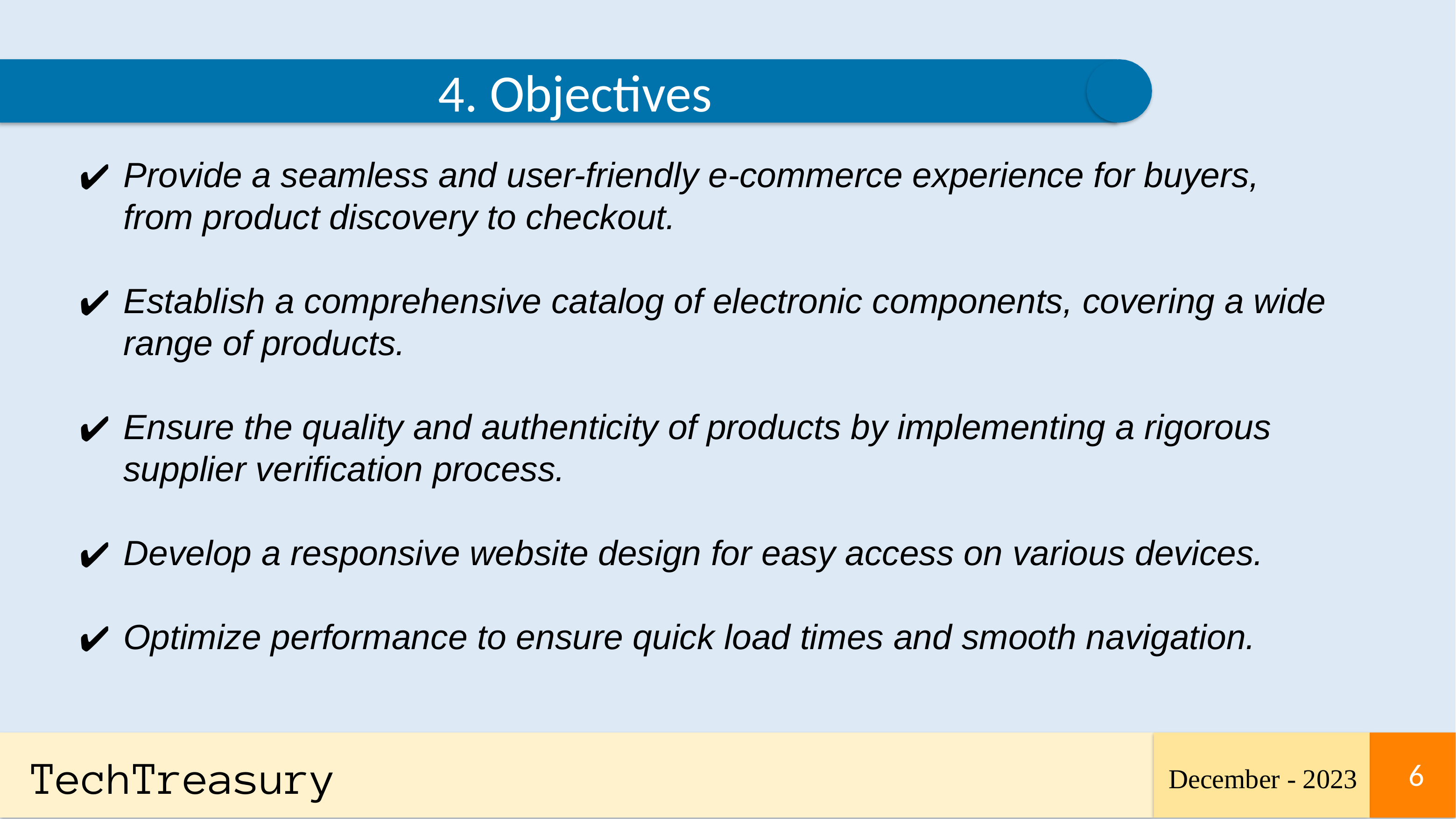

4. Objectives

Provide a seamless and user-friendly e-commerce experience for buyers, from product discovery to checkout.

Establish a comprehensive catalog of electronic components, covering a wide range of products.

Ensure the quality and authenticity of products by implementing a rigorous supplier verification process.

Develop a responsive website design for easy access on various devices.

Optimize performance to ensure quick load times and smooth navigation.

TechTreasury
December - 2023
6
6